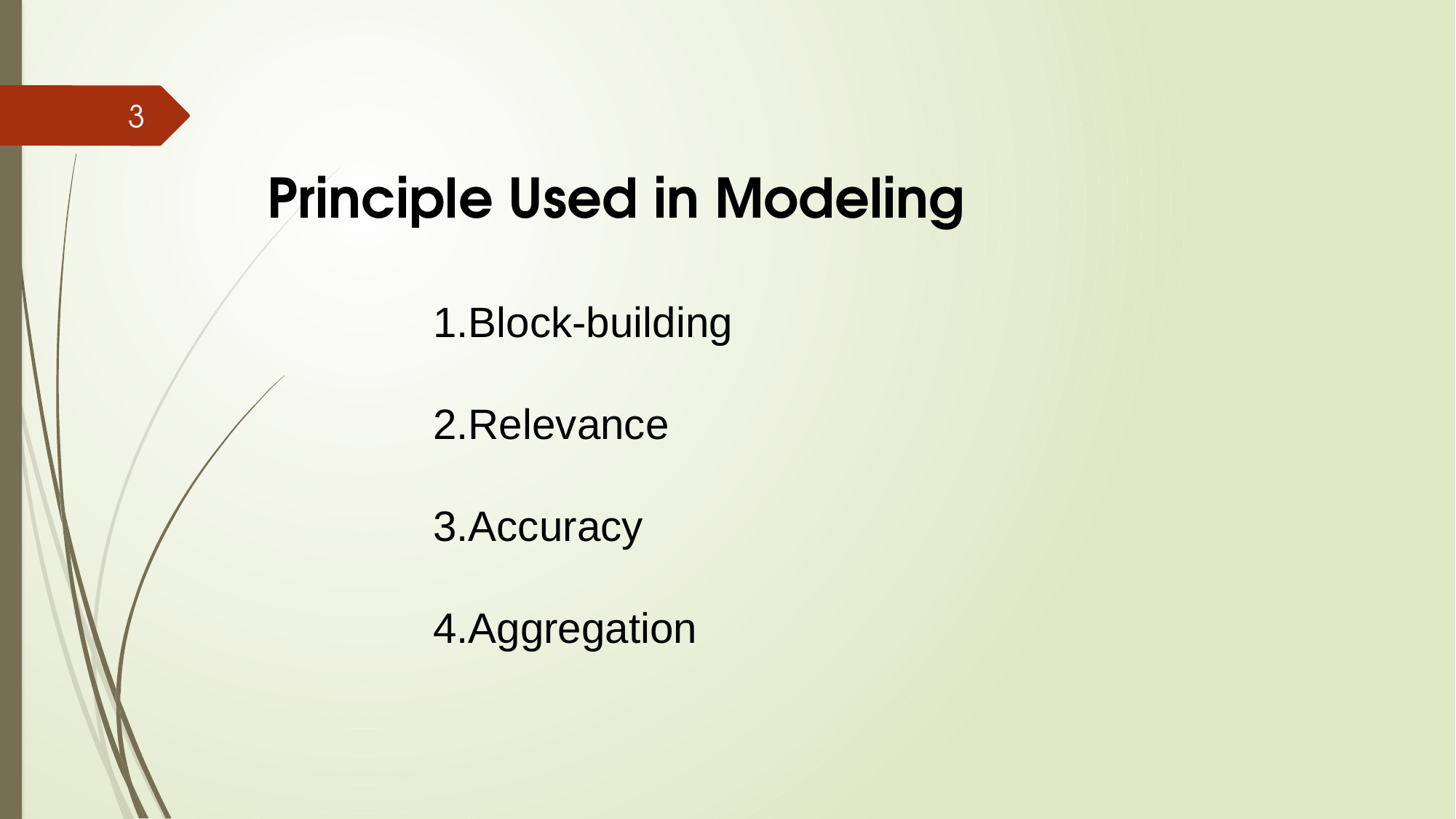

3
Principle Used in Modeling

              1.Block-building

              2.Relevance

              3.Accuracy

              4.Aggregation